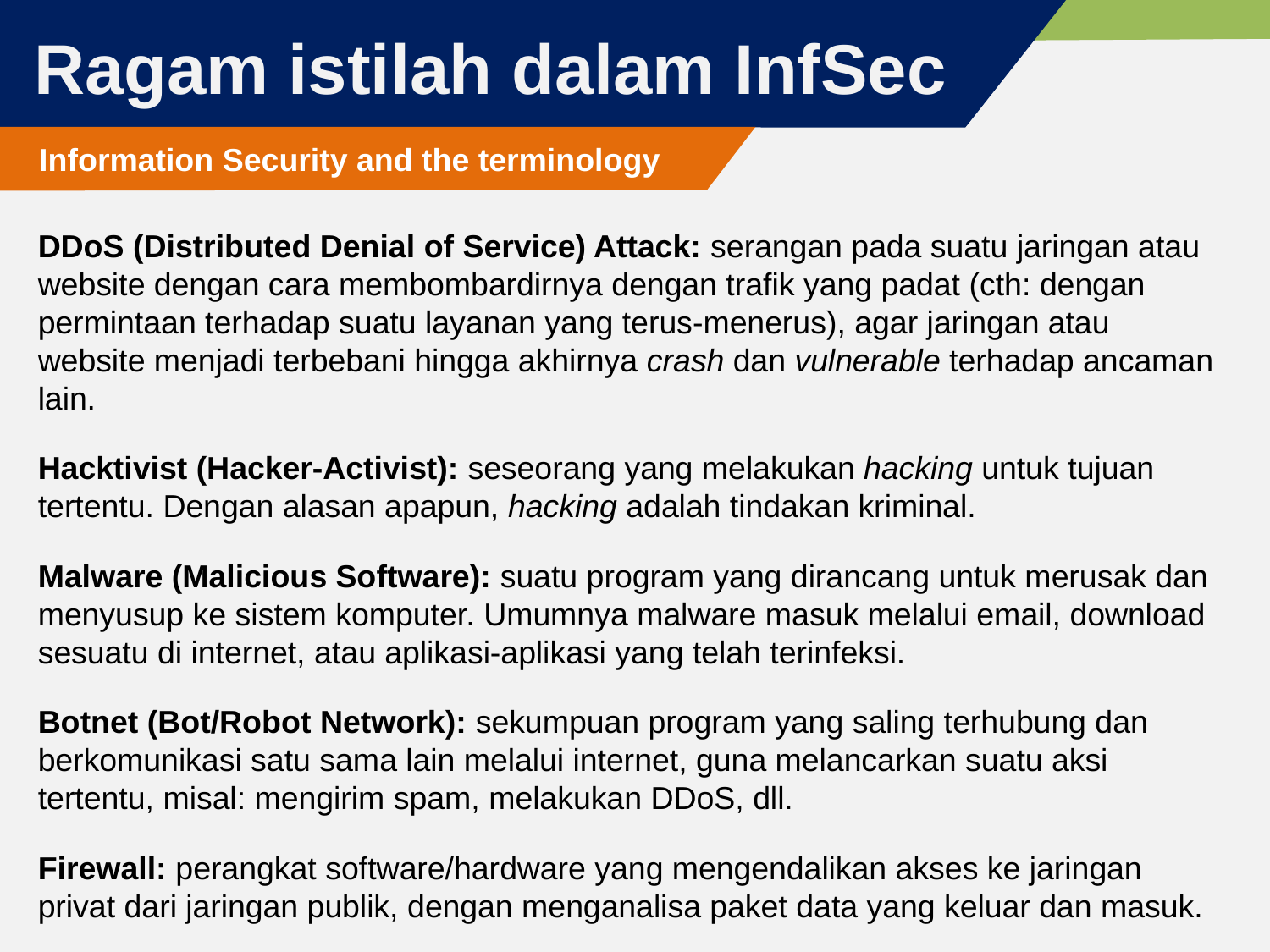

# Ragam istilah dalam InfSec
   Information Security and the terminology
DDoS (Distributed Denial of Service) Attack: serangan pada suatu jaringan atau website dengan cara membombardirnya dengan trafik yang padat (cth: dengan permintaan terhadap suatu layanan yang terus-menerus), agar jaringan atau website menjadi terbebani hingga akhirnya crash dan vulnerable terhadap ancaman lain.
Hacktivist (Hacker-Activist): seseorang yang melakukan hacking untuk tujuan tertentu. Dengan alasan apapun, hacking adalah tindakan kriminal.
Malware (Malicious Software): suatu program yang dirancang untuk merusak dan menyusup ke sistem komputer. Umumnya malware masuk melalui email, download sesuatu di internet, atau aplikasi-aplikasi yang telah terinfeksi.
Botnet (Bot/Robot Network): sekumpuan program yang saling terhubung dan berkomunikasi satu sama lain melalui internet, guna melancarkan suatu aksi tertentu, misal: mengirim spam, melakukan DDoS, dll.
Firewall: perangkat software/hardware yang mengendalikan akses ke jaringan privat dari jaringan publik, dengan menganalisa paket data yang keluar dan masuk.